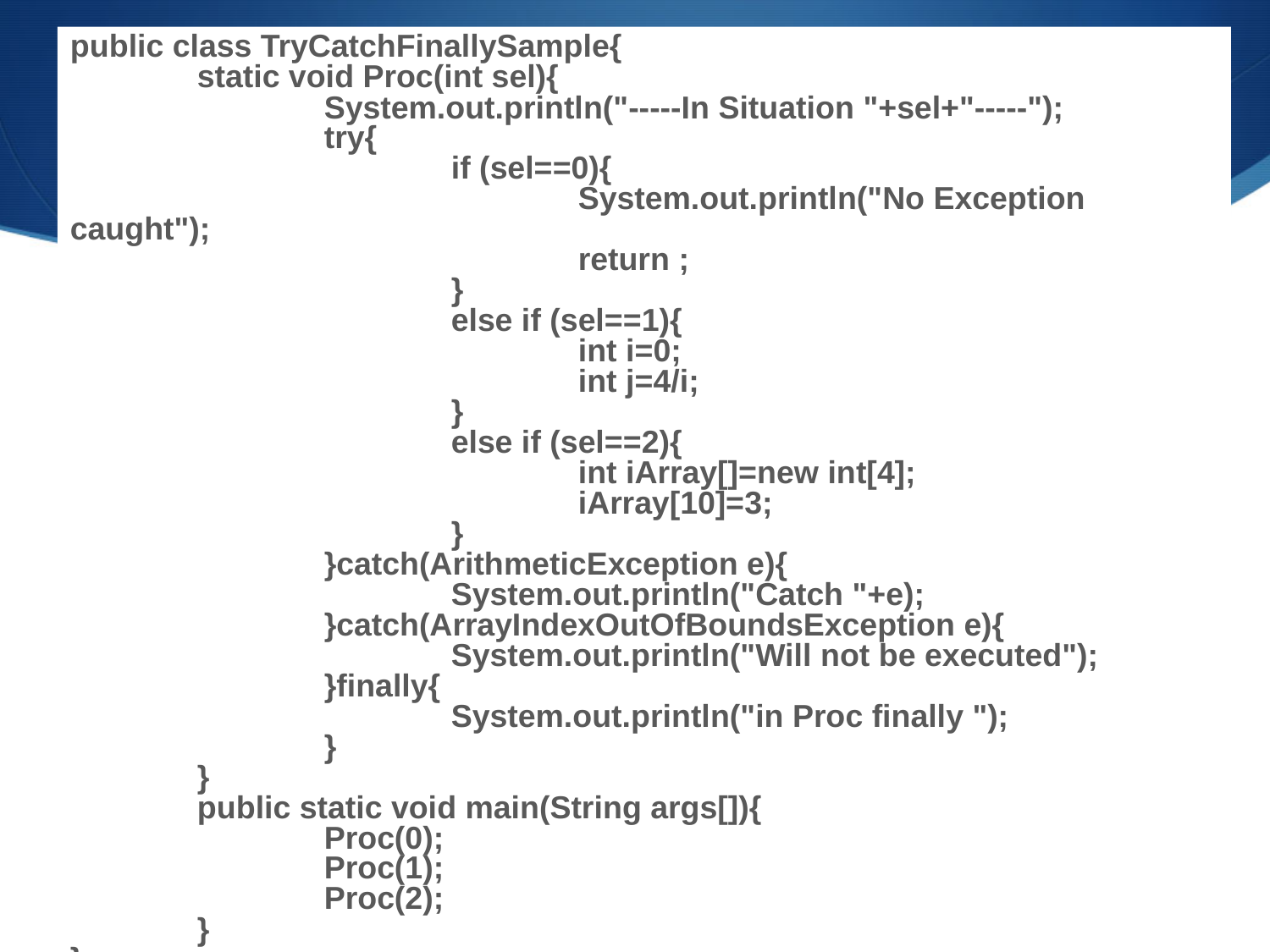

public class TryCatchFinallySample{
	static void Proc(int sel){
		System.out.println("-----In Situation "+sel+"-----");
		try{
			if (sel==0){
				System.out.println("No Exception caught");
				return ;
			}
			else if (sel==1){
				int i=0;
				int j=4/i;
			}
			else if (sel==2){
				int iArray[]=new int[4];
				iArray[10]=3;
			}
		}catch(ArithmeticException e){
			System.out.println("Catch "+e);
		}catch(ArrayIndexOutOfBoundsException e){
			System.out.println("Will not be executed");
		}finally{
			System.out.println("in Proc finally ");
		}
	}
	public static void main(String args[]){
		Proc(0);
		Proc(1);
		Proc(2);
	}
}